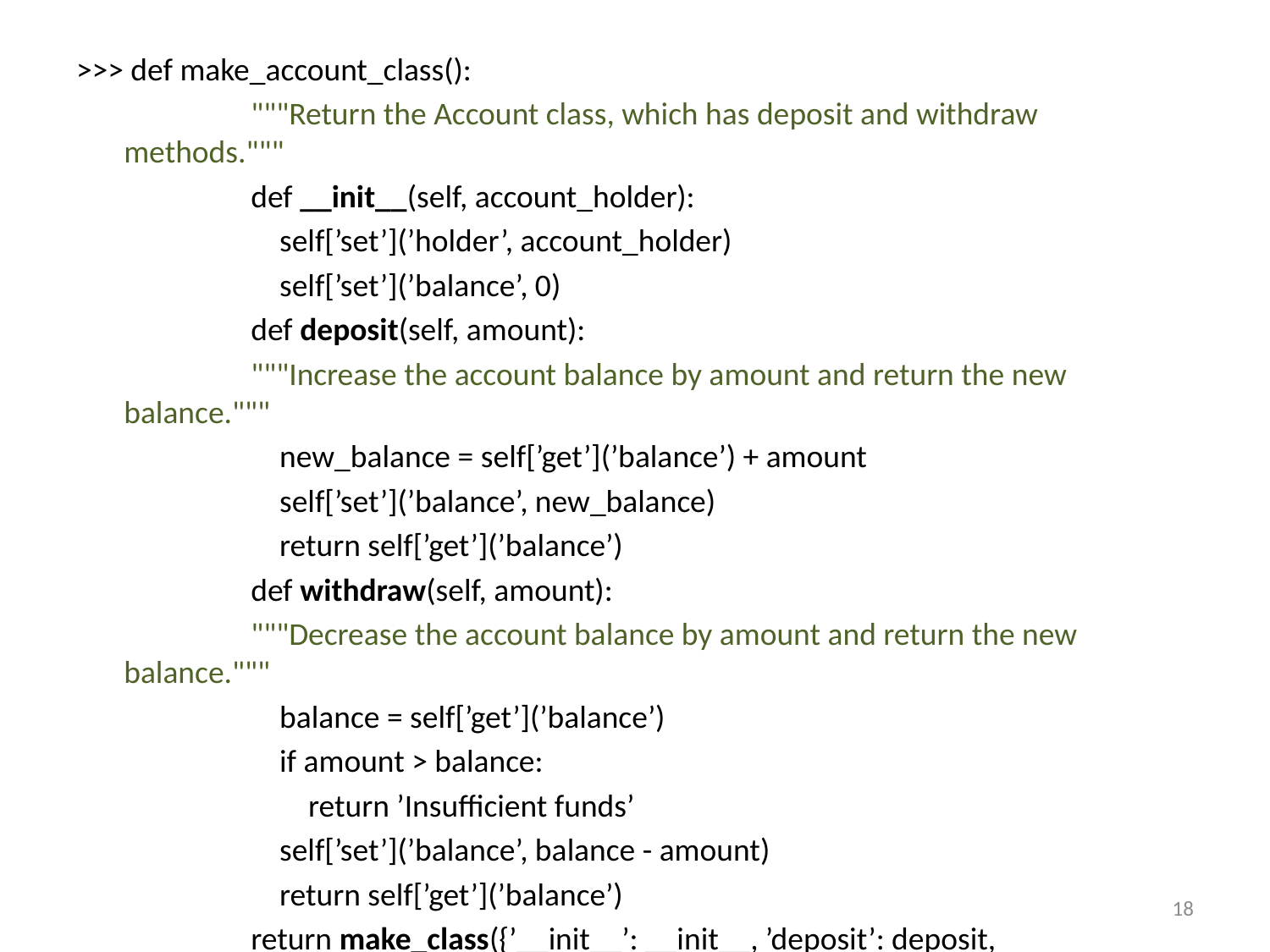

>>> def make_account_class():
		"""Return the Account class, which has deposit and withdraw methods."""
		def __init__(self, account_holder):
		    self[’set’](’holder’, account_holder)
		    self[’set’](’balance’, 0)
		def deposit(self, amount):
		"""Increase the account balance by amount and return the new balance."""
		    new_balance = self[’get’](’balance’) + amount
		    self[’set’](’balance’, new_balance)
		    return self[’get’](’balance’)
		def withdraw(self, amount):
		"""Decrease the account balance by amount and return the new balance."""
		    balance = self[’get’](’balance’)
		    if amount > balance:
		        return ’Insufficient funds’
		    self[’set’](’balance’, balance - amount)
 		    return self[’get’](’balance’)
		return make_class({’__init__’: __init__, ’deposit’: deposit,
				’withdraw’: withdraw, ’interest’: 0.02})
18